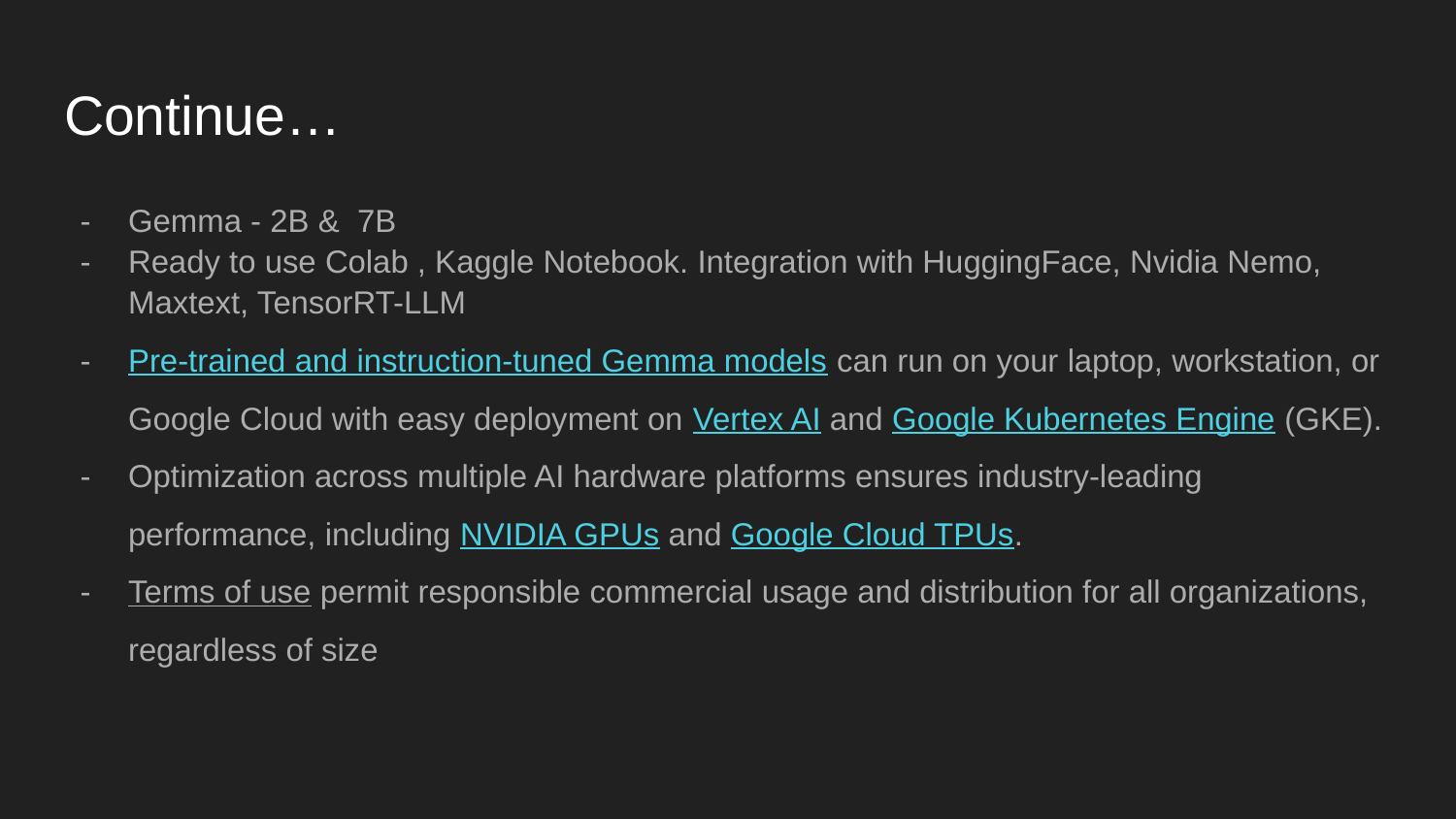

# Continue…
Gemma - 2B &  7B
Ready to use Colab , Kaggle Notebook. Integration with HuggingFace, Nvidia Nemo, Maxtext, TensorRT-LLM
Pre-trained and instruction-tuned Gemma models can run on your laptop, workstation, or Google Cloud with easy deployment on Vertex AI and Google Kubernetes Engine (GKE).
Optimization across multiple AI hardware platforms ensures industry-leading performance, including NVIDIA GPUs and Google Cloud TPUs.
Terms of use permit responsible commercial usage and distribution for all organizations, regardless of size